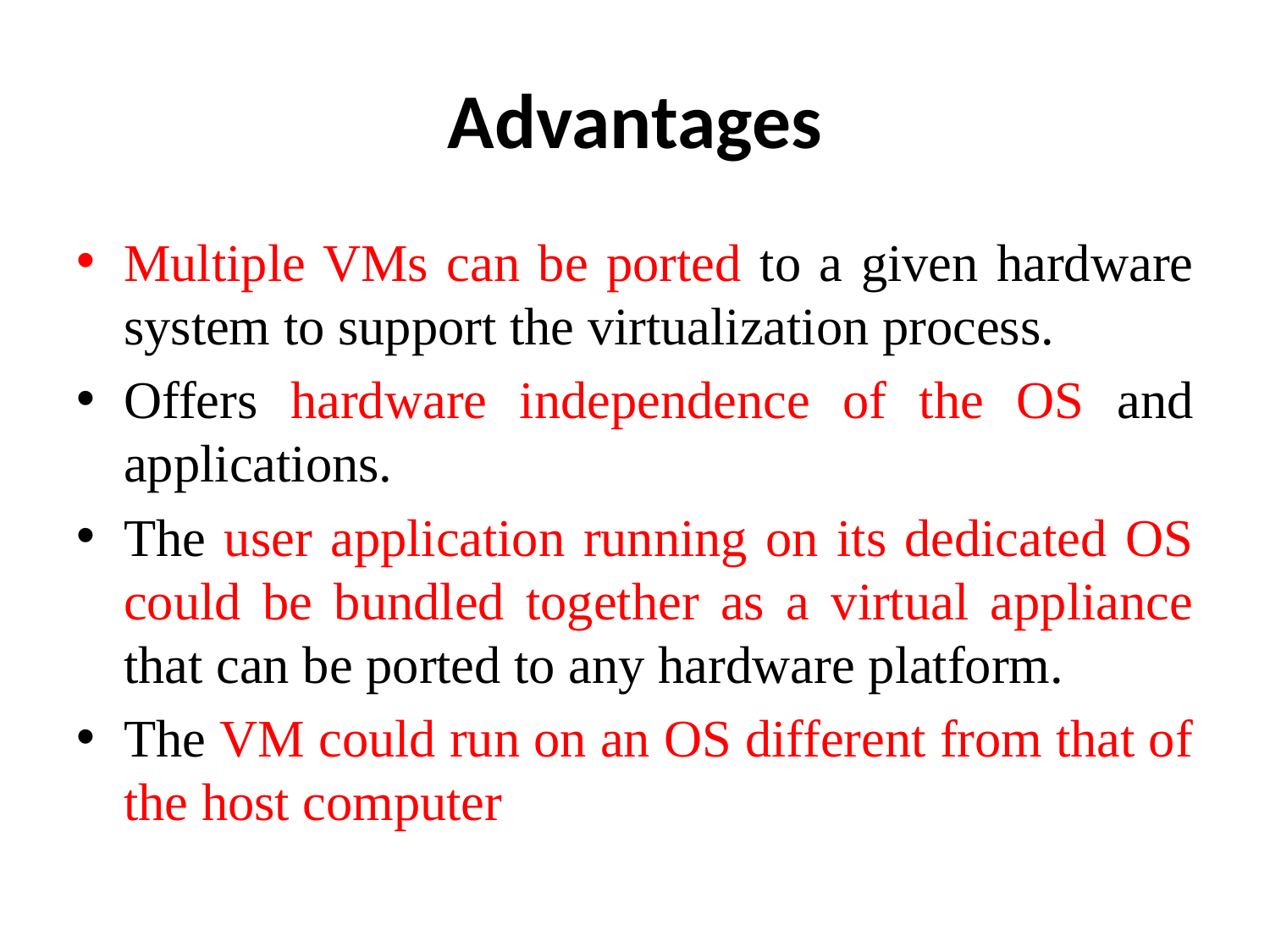

# Advantages
Multiple VMs can be ported to a given hardware system to support the virtualization process.
Offers hardware independence of the OS and applications.
The user application running on its dedicated OS could be bundled together as a virtual appliance that can be ported to any hardware platform.
The VM could run on an OS different from that of the host computer